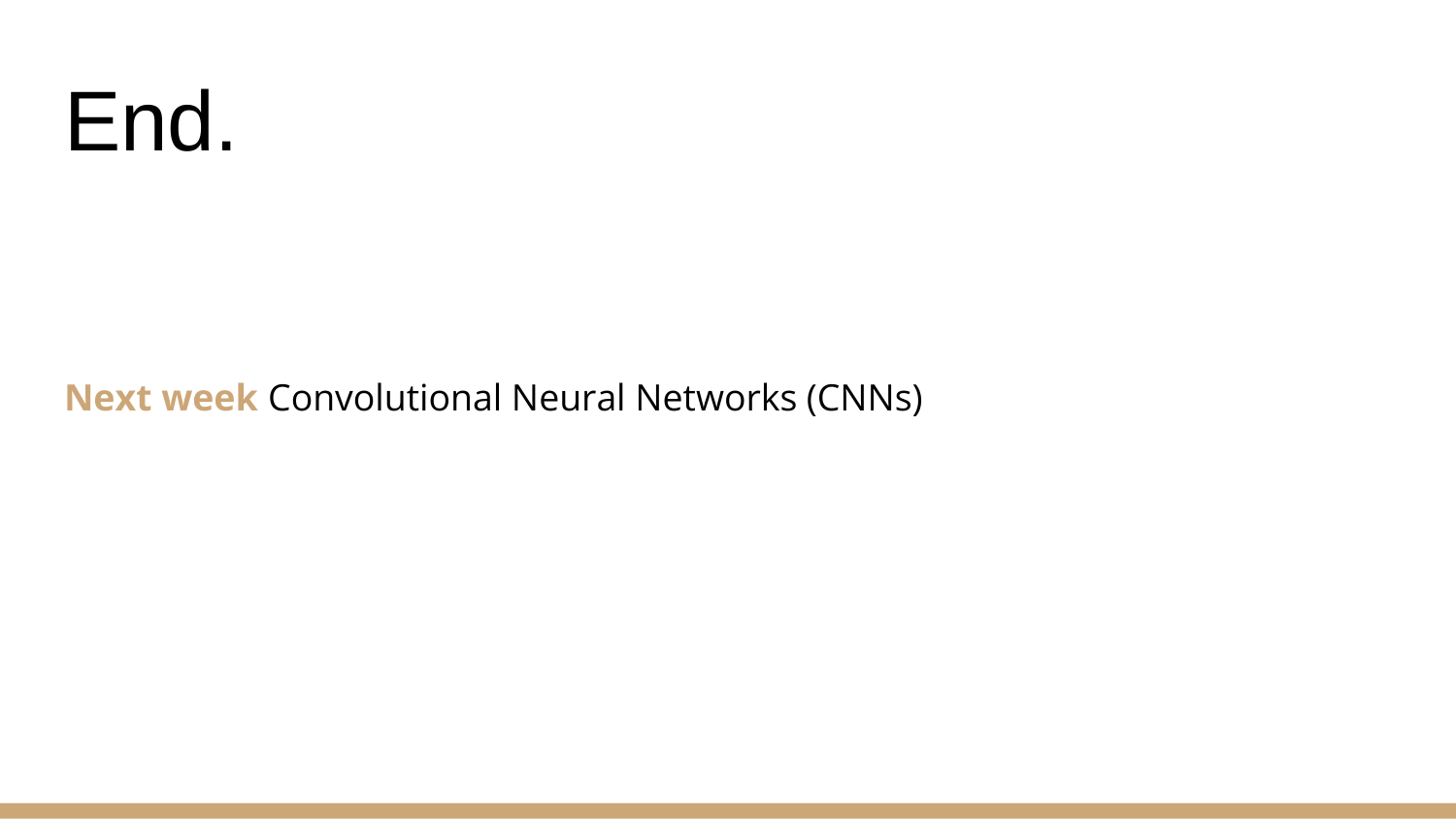

# End.

Next week Convolutional Neural Networks (CNNs)